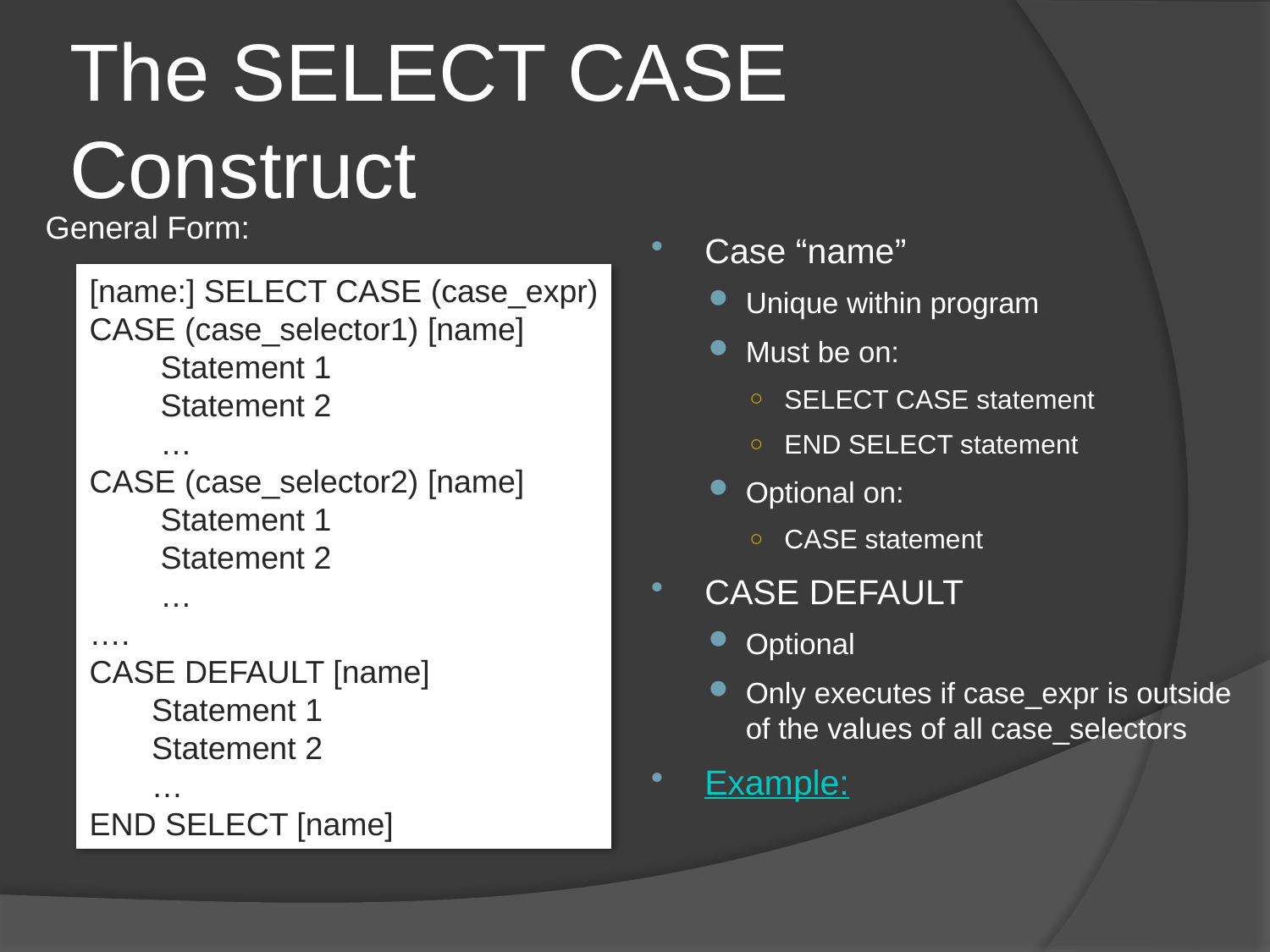

# The SELECT CASE Construct
General Form:
Case “name”
Unique within program
Must be on:
SELECT CASE statement
END SELECT statement
Optional on:
CASE statement
CASE DEFAULT
Optional
Only executes if case_expr is outside of the values of all case_selectors
Example:

[name:] SELECT CASE (case_expr)
CASE (case_selector1) [name]
        Statement 1
        Statement 2
        …
CASE (case_selector2) [name]
        Statement 1
        Statement 2
        …
….
CASE DEFAULT [name]
       Statement 1
       Statement 2
       …
END SELECT [name]